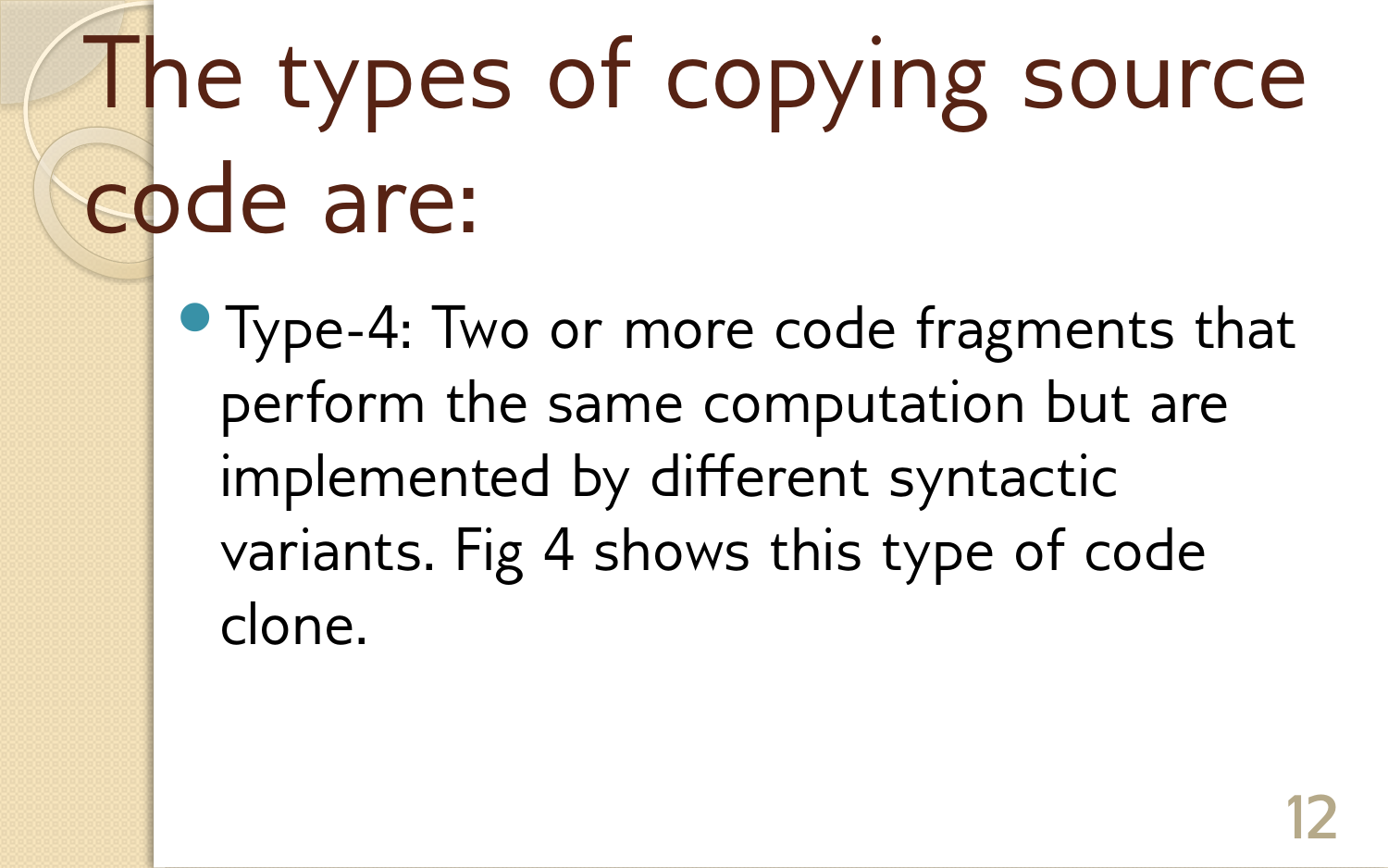

# The types of copying source code are:
Type-4: Two or more code fragments that perform the same computation but are implemented by different syntactic variants. Fig 4 shows this type of code clone.
12